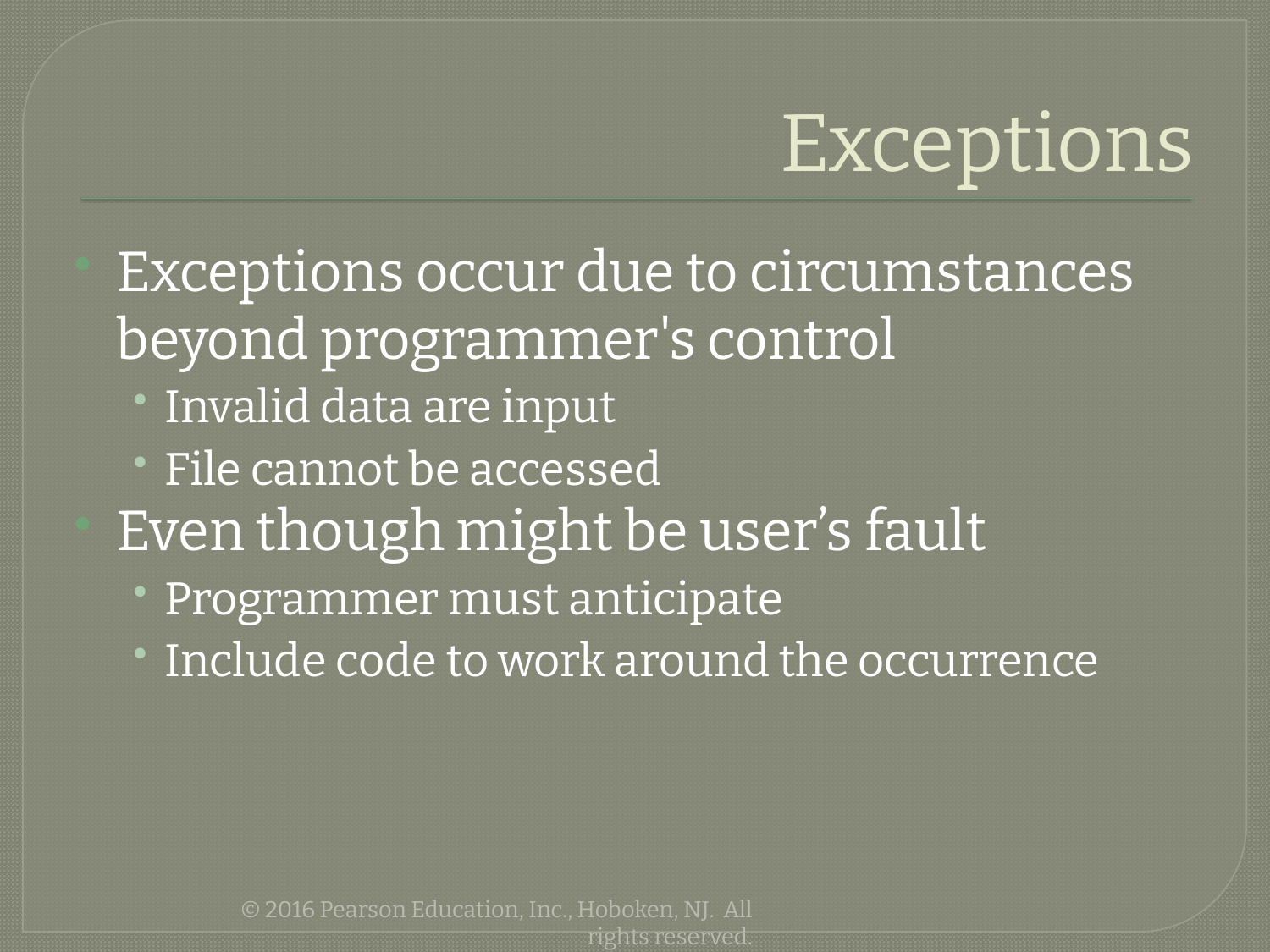

# Exceptions
Exceptions occur due to circumstances beyond programmer's control
Invalid data are input
File cannot be accessed
Even though might be user’s fault
Programmer must anticipate
Include code to work around the occurrence
© 2016 Pearson Education, Inc., Hoboken, NJ.  All rights reserved.